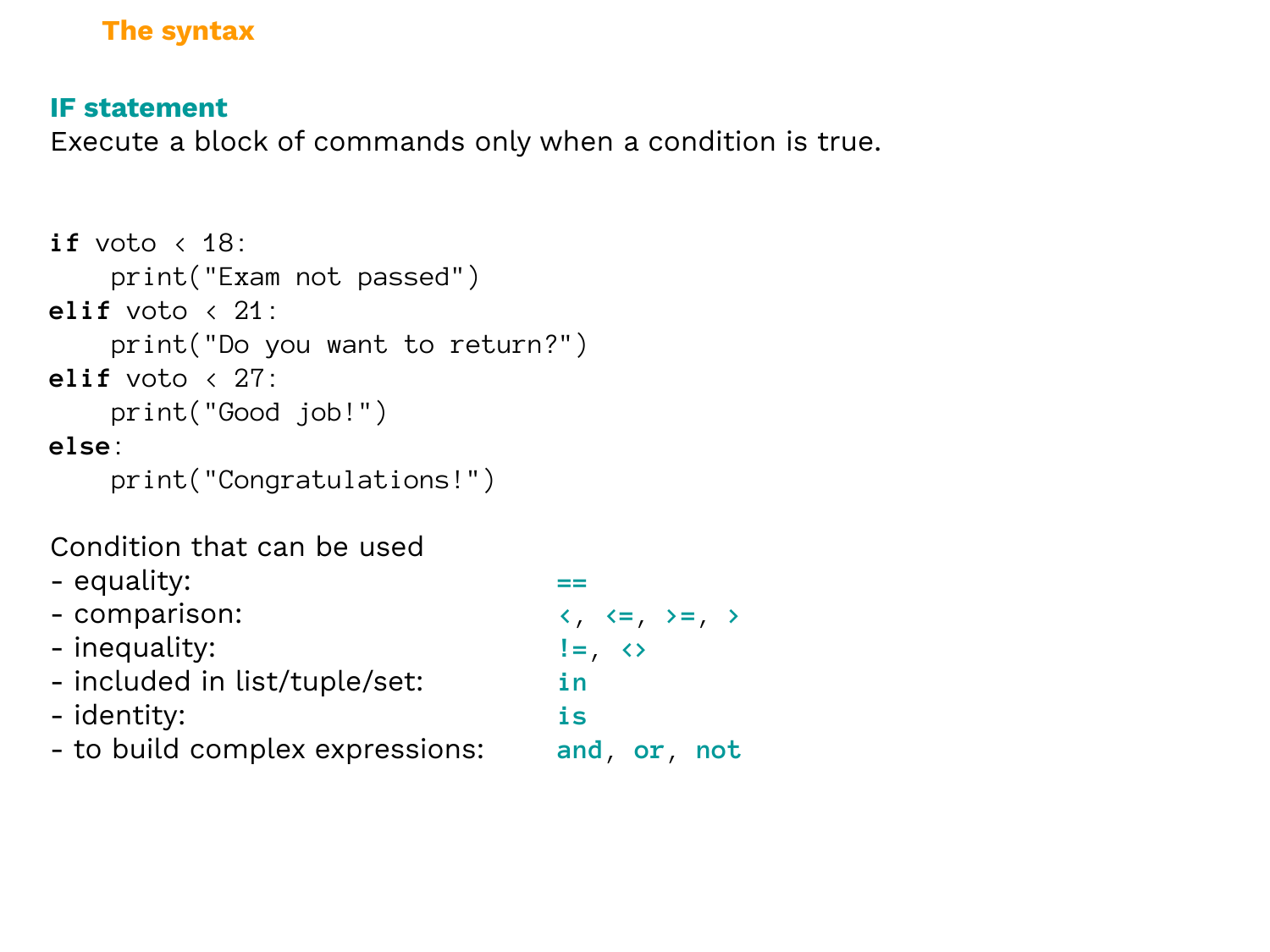

The syntax
IF statement
Execute a block of commands only when a condition is true.

if voto < 18:
    print("Exam not passed")
elif voto < 21:
    print("Do you want to return?")
elif voto < 27:
    print("Good job!")
else:
    print("Congratulations!")

Condition that can be used
- equality:			==
- comparison:			<, <=, >=, >
- inequality:			!=, <>
- included in list/tuple/set:		in
- identity:			is
- to build complex expressions:	and, or, not